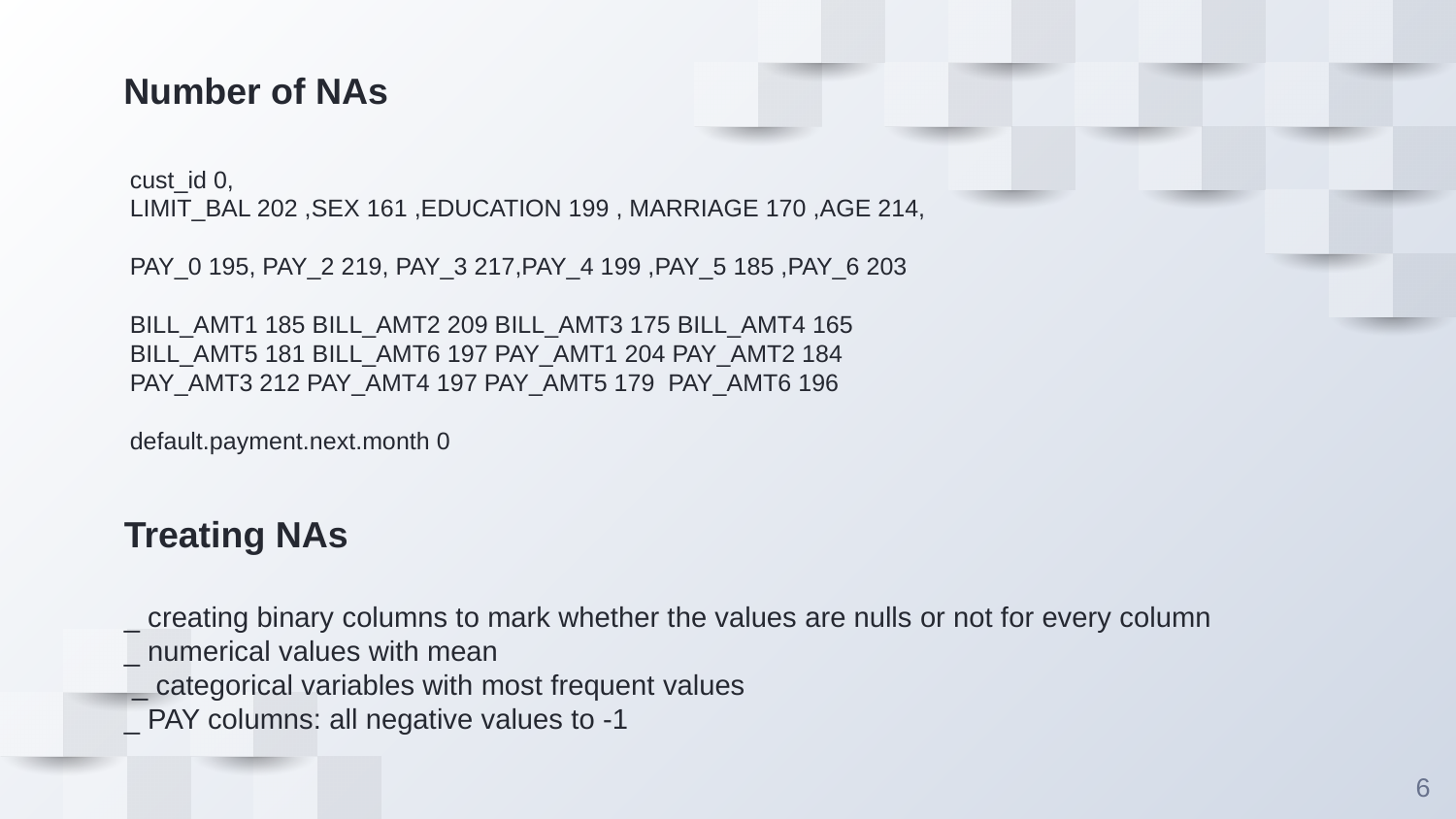

# Number of NAs
cust_id 0,
LIMIT_BAL 202 ,SEX 161 ,EDUCATION 199 , MARRIAGE 170 ,AGE 214,

PAY_0 195, PAY_2 219, PAY_3 217,PAY_4 199 ,PAY_5 185 ,PAY_6 203

BILL_AMT1 185 BILL_AMT2 209 BILL_AMT3 175 BILL_AMT4 165
BILL_AMT5 181 BILL_AMT6 197 PAY_AMT1 204 PAY_AMT2 184
PAY_AMT3 212 PAY_AMT4 197 PAY_AMT5 179  PAY_AMT6 196

default.payment.next.month 0

Treating NAs

_ creating binary columns to mark whether the values are nulls or not for every column
_ numerical values with mean
 _ categorical variables with most frequent values
_ PAY columns: all negative values to -1
6